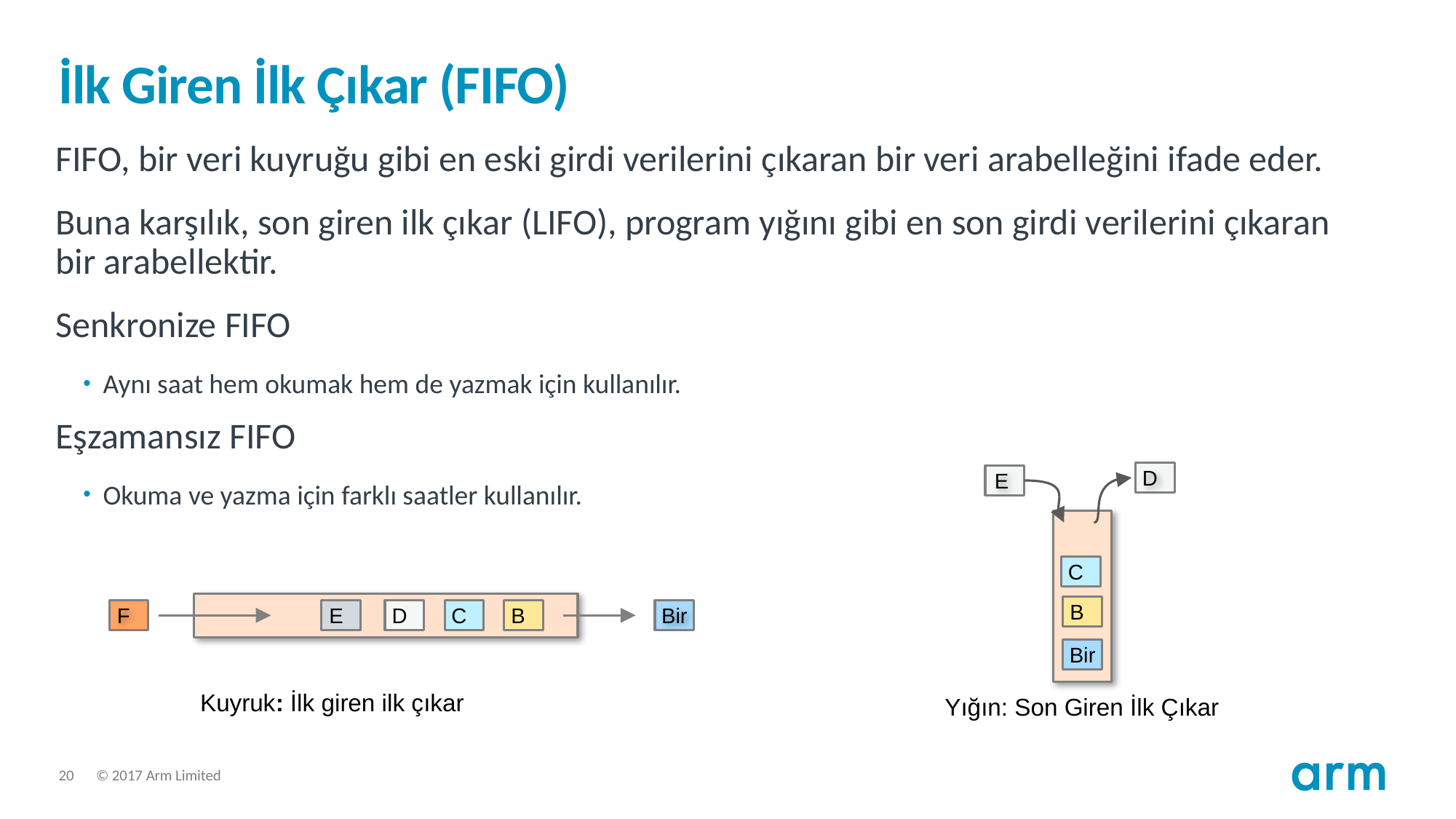

# İlk Giren İlk Çıkar (FIFO)
FIFO, bir veri kuyruğu gibi en eski girdi verilerini çıkaran bir veri arabelleğini ifade eder.
Buna karşılık, son giren ilk çıkar (LIFO), program yığını gibi en son girdi verilerini çıkaran bir arabellektir.
Senkronize FIFO
Aynı saat hem okumak hem de yazmak için kullanılır.
Eşzamansız FIFO
Okuma ve yazma için farklı saatler kullanılır.
D
E

C

B

F
E
D
C
B
Bir

Bir

Kuyruk: İlk giren ilk çıkar
Yığın: Son Giren İlk Çıkar